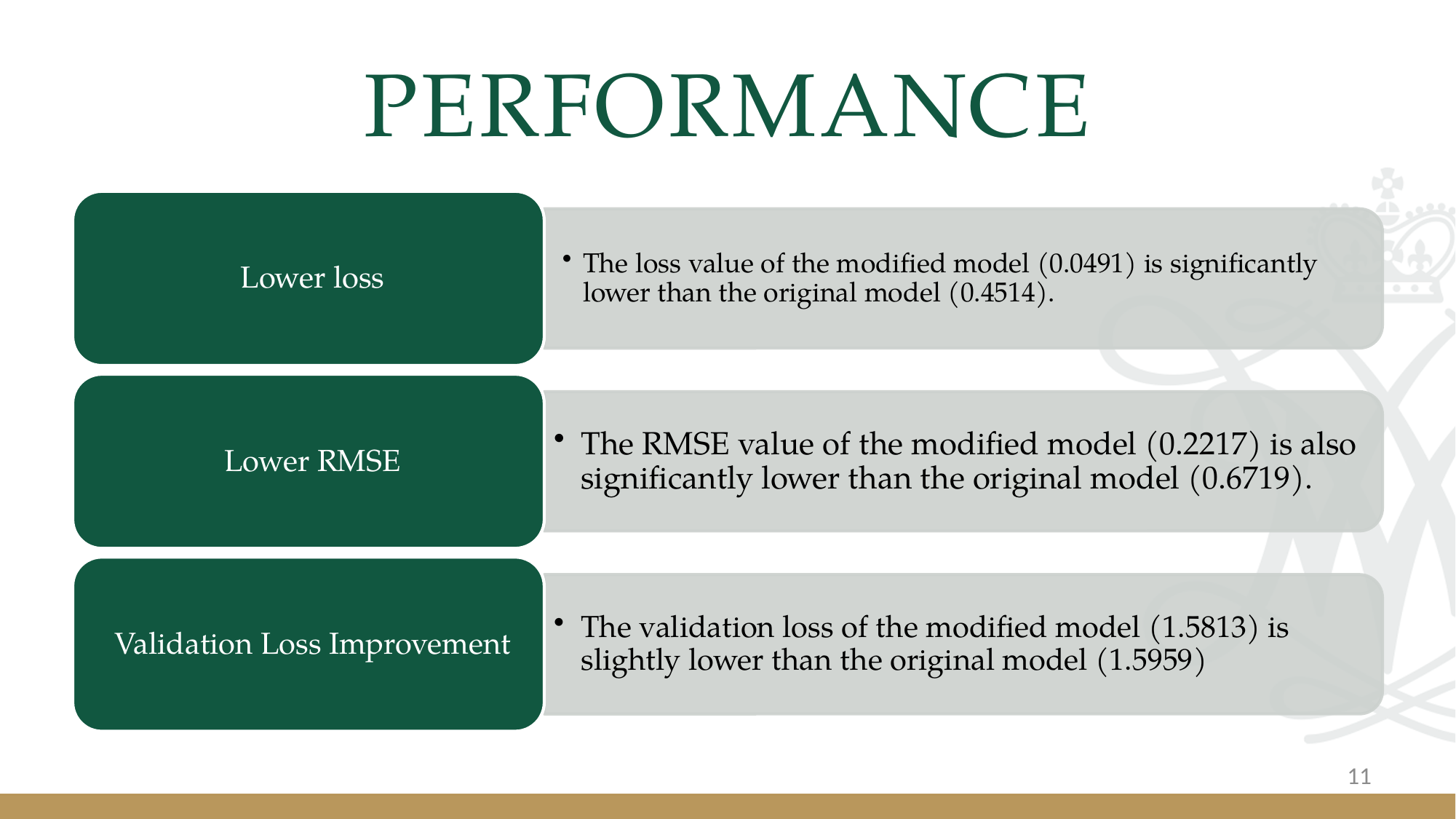

# Performance
The loss value of the modified model (0.0491) is significantly lower than the original model (0.4514).
Lower loss
The RMSE value of the modified model (0.2217) is also significantly lower than the original model (0.6719).
Lower RMSE
The validation loss of the modified model (1.5813) is slightly lower than the original model (1.5959)
Validation Loss Improvement
11